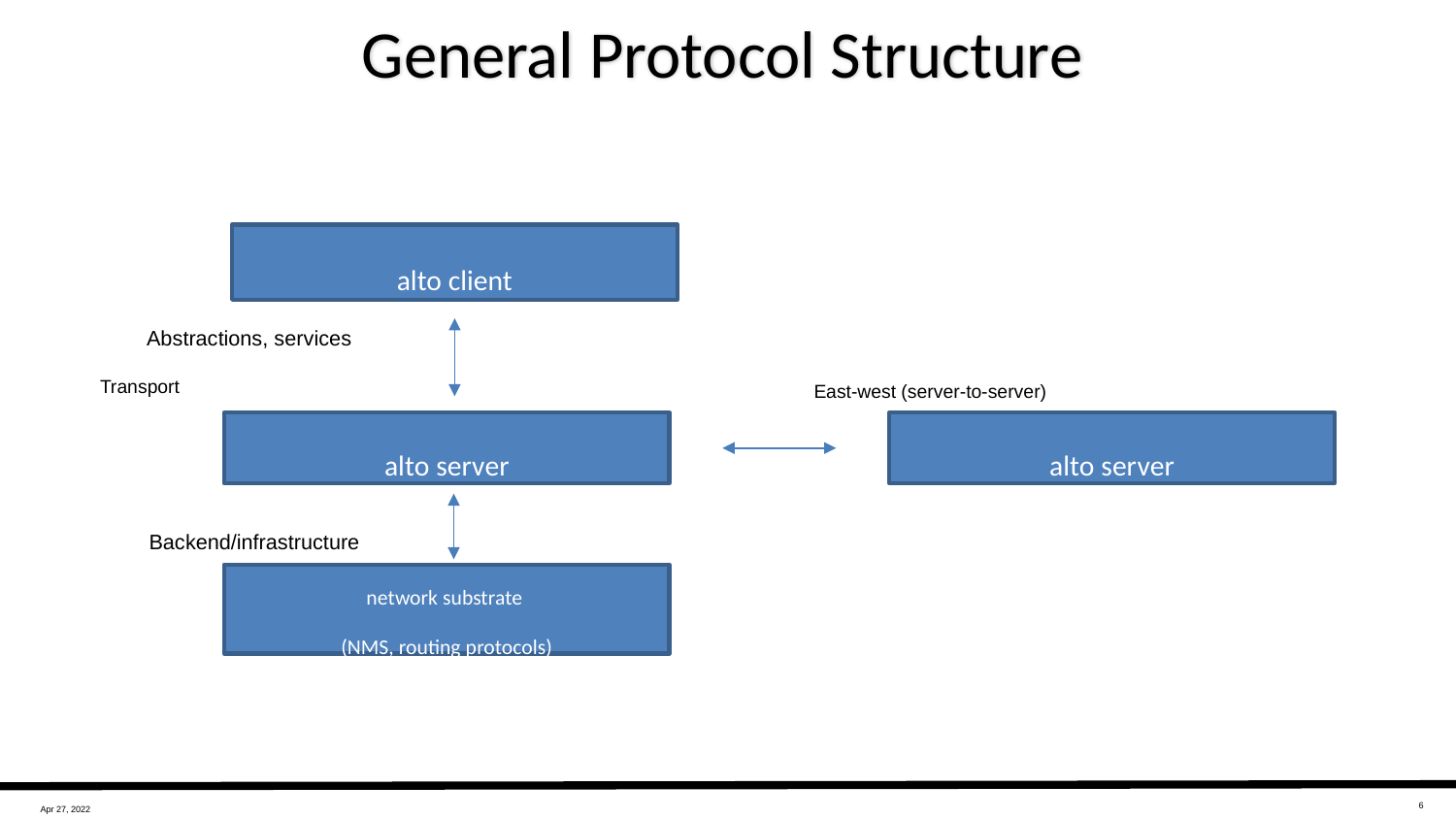

# General Protocol Structure
alto client
Abstractions, services
Transport
East-west (server-to-server)
alto server
alto server
Backend/infrastructure
network substrate
(NMS, routing protocols)